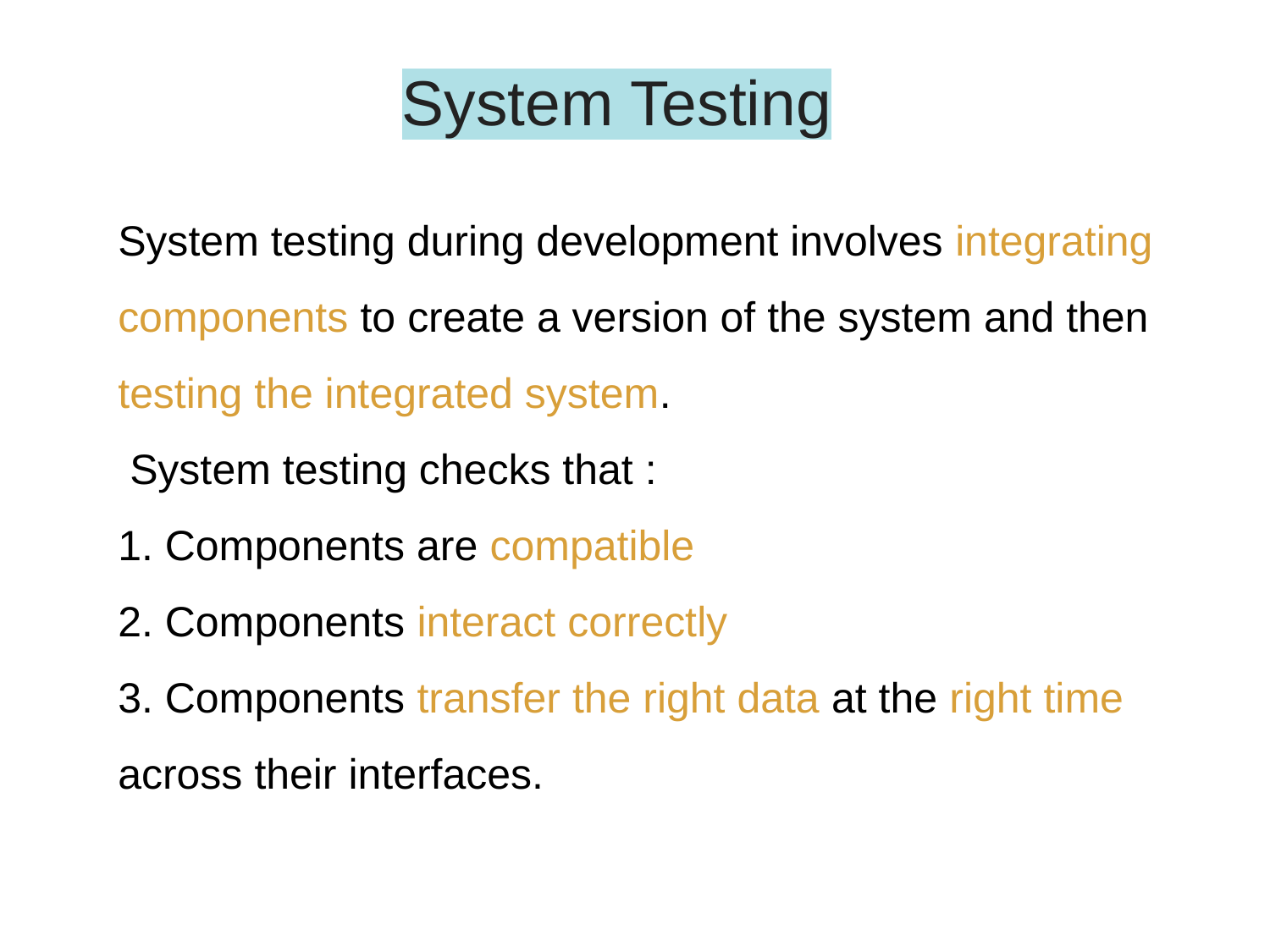

# System Testing
System testing during development involves integrating components to create a version of the system and then testing the integrated system.
 System testing checks that :
1. Components are compatible
2. Components interact correctly
3. Components transfer the right data at the right time across their interfaces.